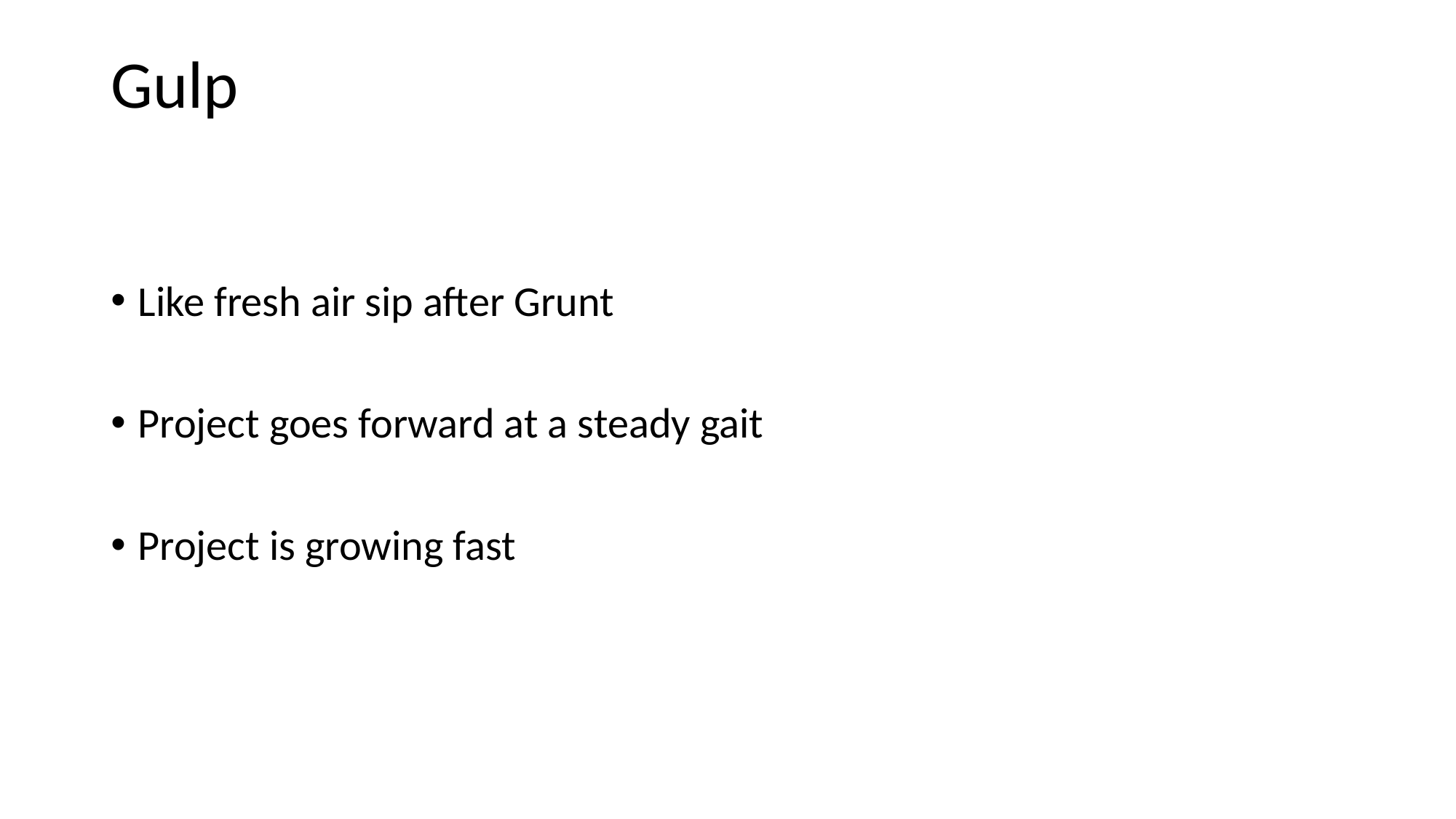

# Gulp

Like fresh air sip after Grunt

Project goes forward at a steady gait

Project is growing fast